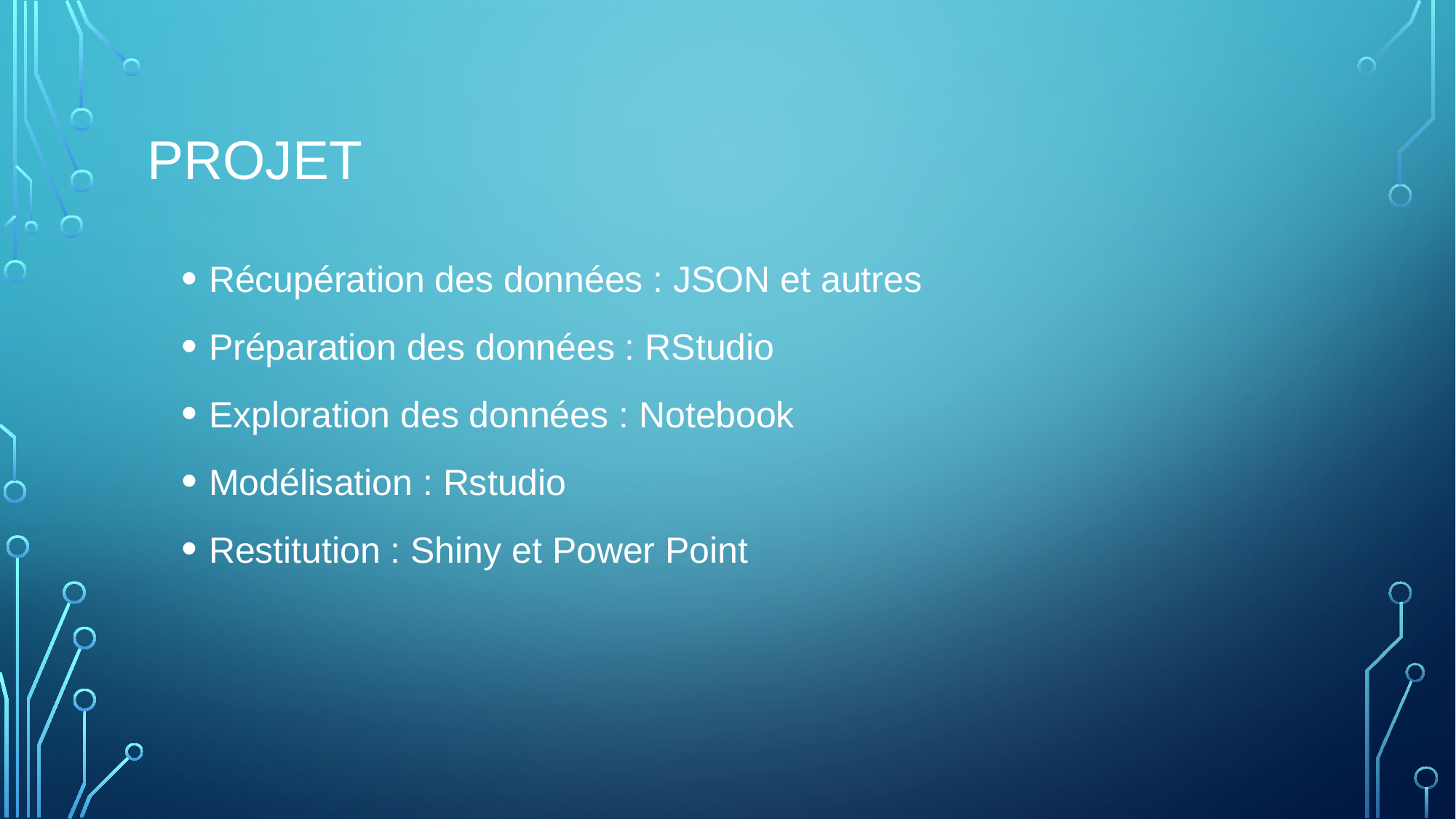

# Projet
Récupération des données : JSON et autres
Préparation des données : RStudio
Exploration des données : Notebook
Modélisation : Rstudio
Restitution : Shiny et Power Point